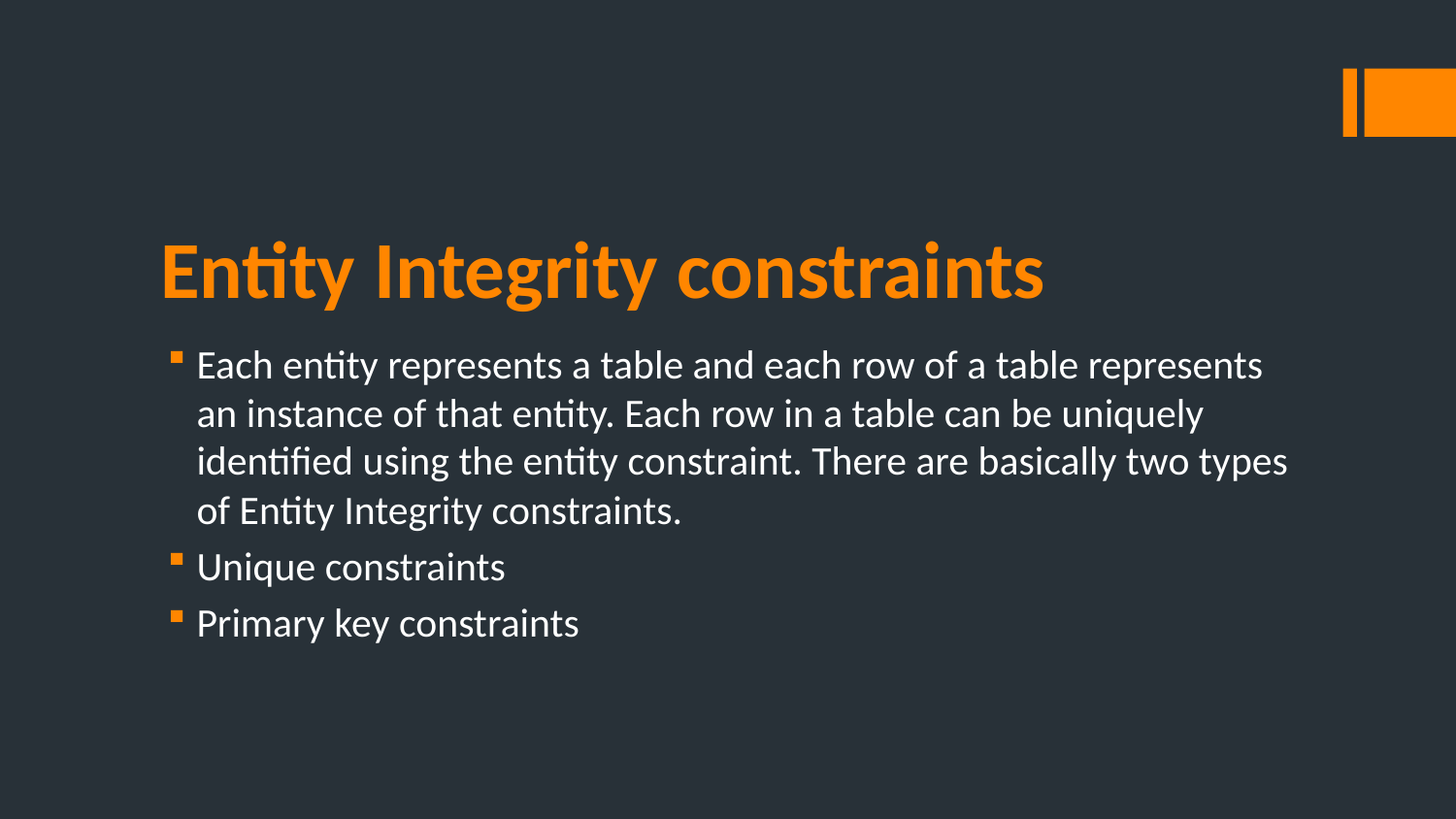

# Entity Integrity constraints
Each entity represents a table and each row of a table represents an instance of that entity. Each row in a table can be uniquely identified using the entity constraint. There are basically two types of Entity Integrity constraints.
Unique constraints
Primary key constraints